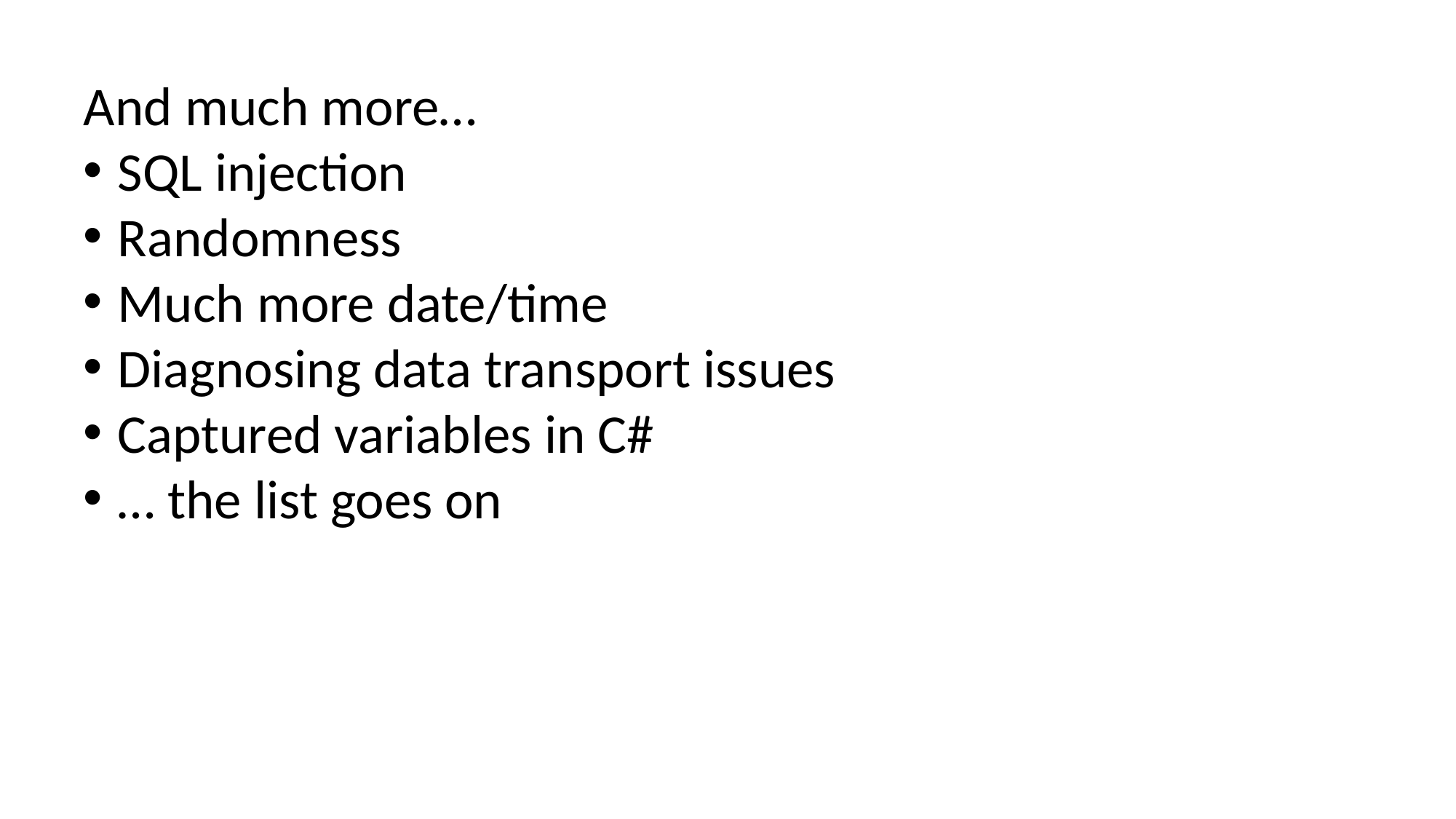

And much more…
SQL injection
Randomness
Much more date/time
Diagnosing data transport issues
Captured variables in C#
… the list goes on